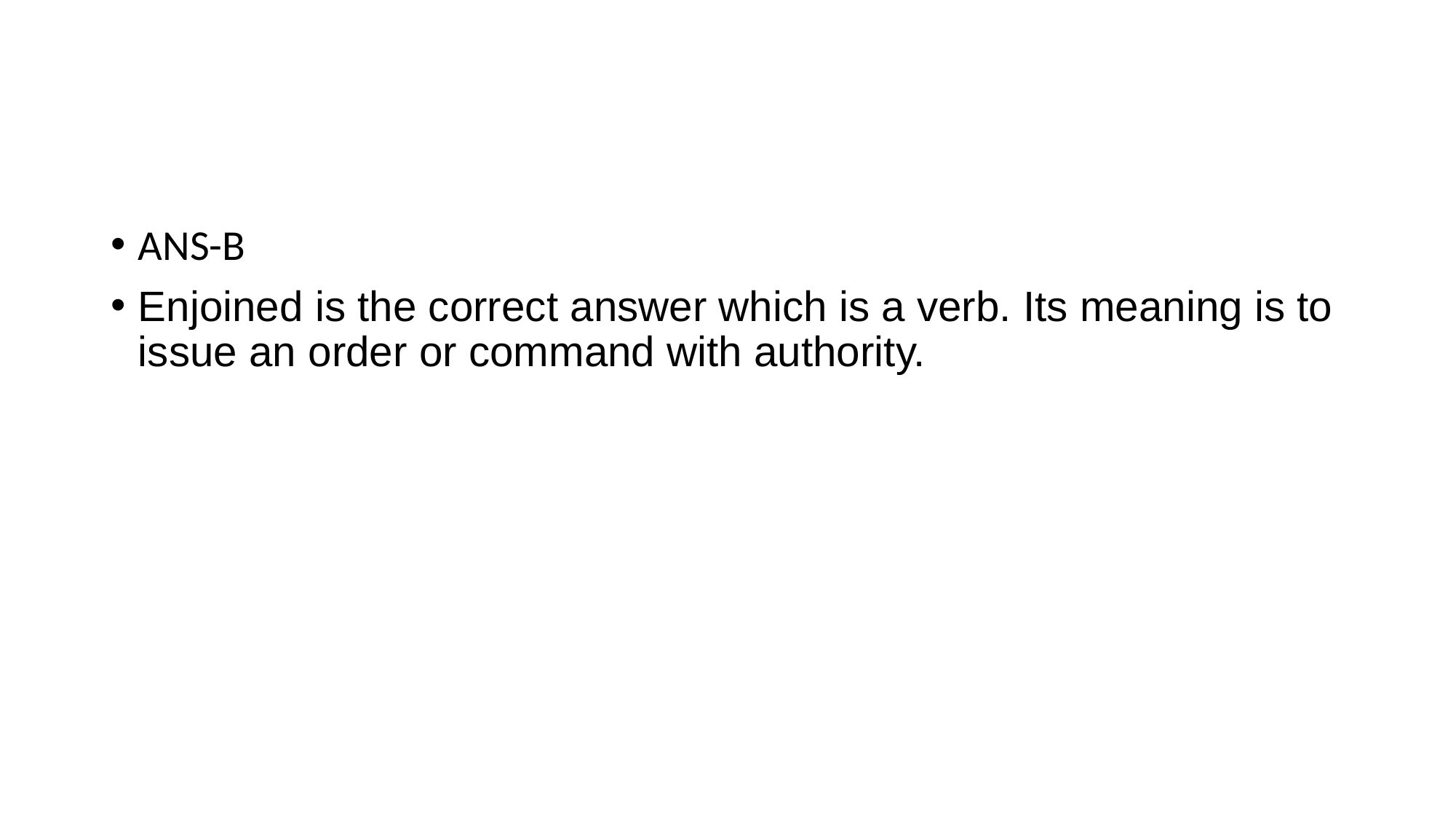

#
ANS-B
Enjoined is the correct answer which is a verb. Its meaning is to issue an order or command with authority.